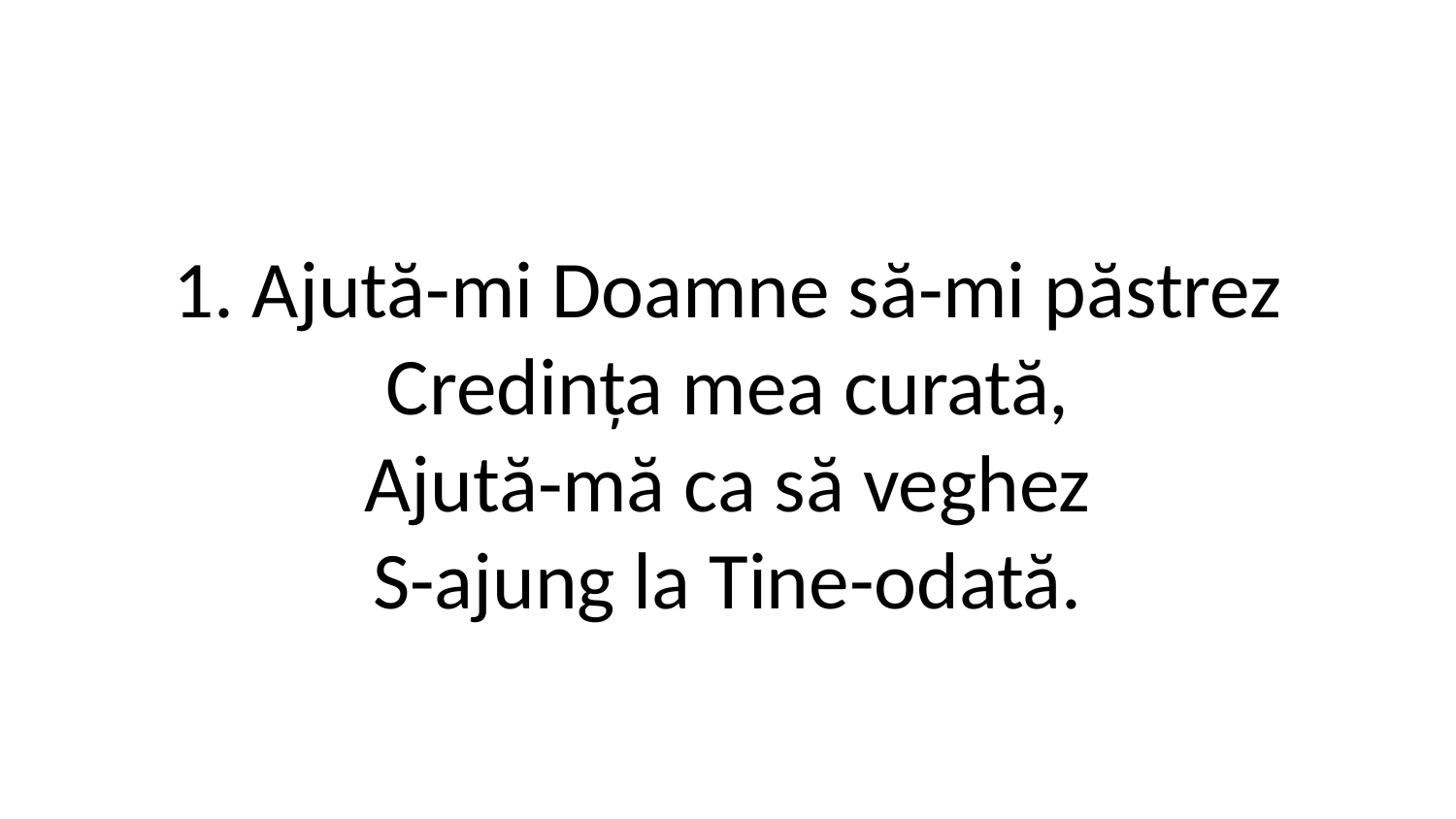

1. Ajută-mi Doamne să-mi păstrez
Credința mea curată,
Ajută-mă ca să veghez
S-ajung la Tine-odată.